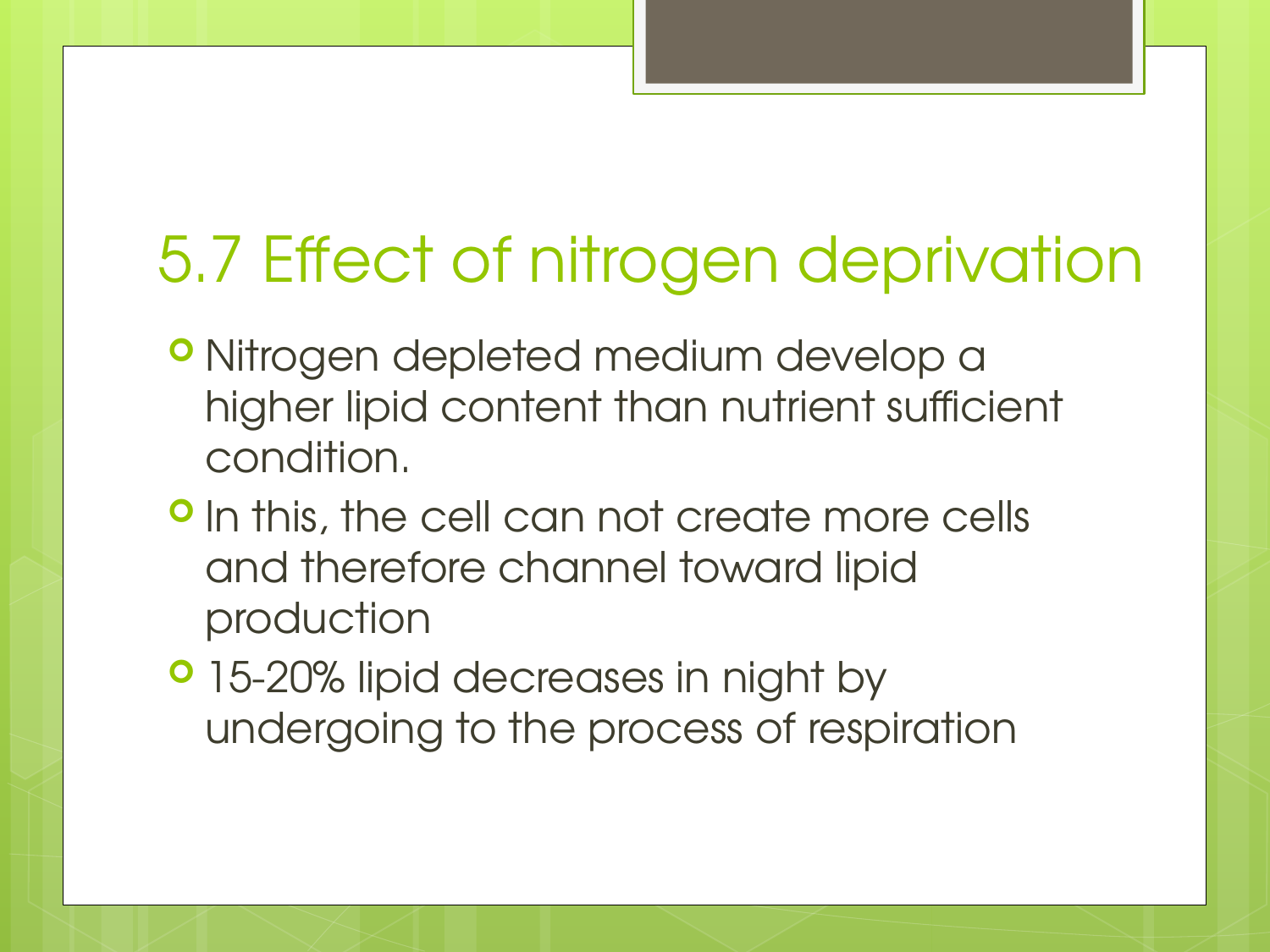

# 5.7 Effect of nitrogen deprivation
Nitrogen depleted medium develop a higher lipid content than nutrient sufficient condition.
In this, the cell can not create more cells and therefore channel toward lipid production
15-20% lipid decreases in night by undergoing to the process of respiration